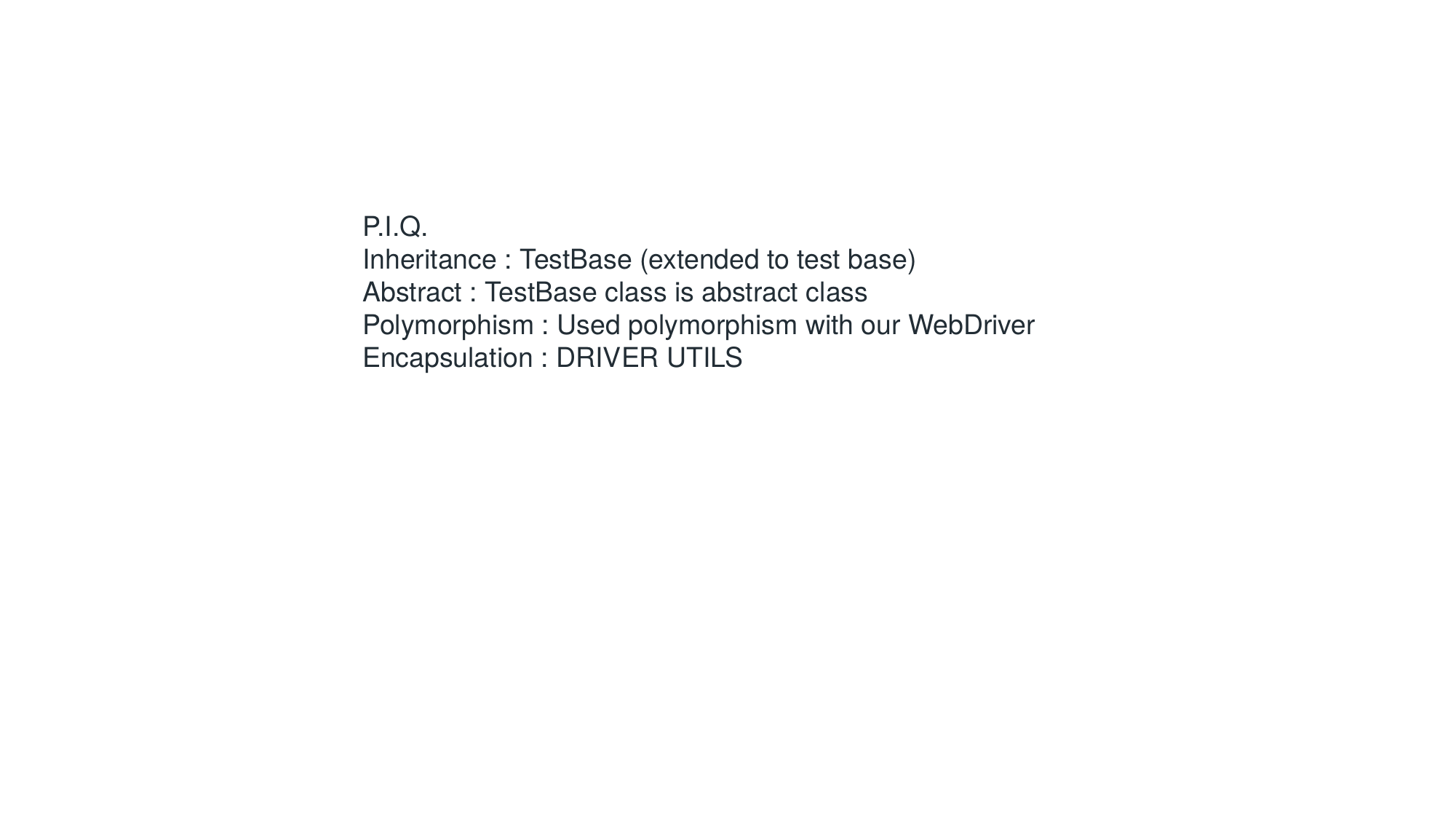

P.I.Q.
Inheritance : TestBase (extended to test base)
Abstract : TestBase class is abstract class
Polymorphism : Used polymorphism with our WebDriver
Encapsulation : DRIVER UTILS